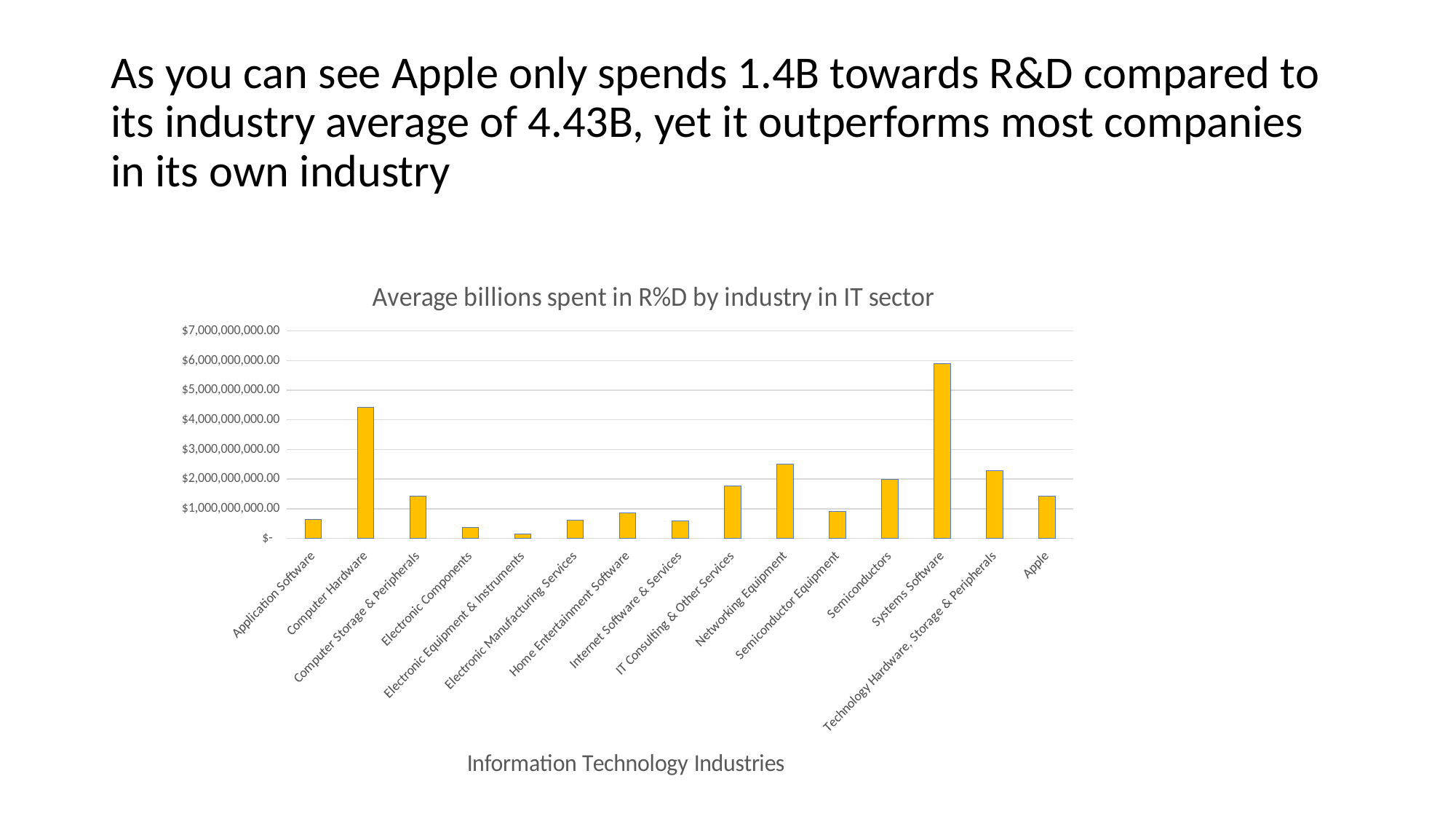

# As you can see Apple only spends 1.4B towards R&D compared to its industry average of 4.43B, yet it outperforms most companies in its own industry

### Chart: Average billions spent in R%D by industry in IT sector

| Category | Dollars spent in Billions |
|---|---|
| Application Software | 646562563.0 |
| Computer Hardware | 4432625000.0 |
| Computer Storage & Peripherals | 1431875000.0 |
| Electronic Components | 379500000.0 |
| Electronic Equipment & Instruments | 140173250.0 |
| Electronic Manufacturing Services | 611000000.0 |
| Home Entertainment Software | 860750000.0 |
| Internet Software & Services | 586683922.0 |
| IT Consulting & Other Services | 1760071429.0 |
| Networking Equipment | 2499059667.0 |
| Semiconductor Equipment | 909774000.0 |
| Semiconductors | 1994603612.0 |
| Systems Software | 5898448875.0 |
| Technology Hardware, Storage & Peripherals | 2277666667.0 |
| Apple | 1416269082.0 |